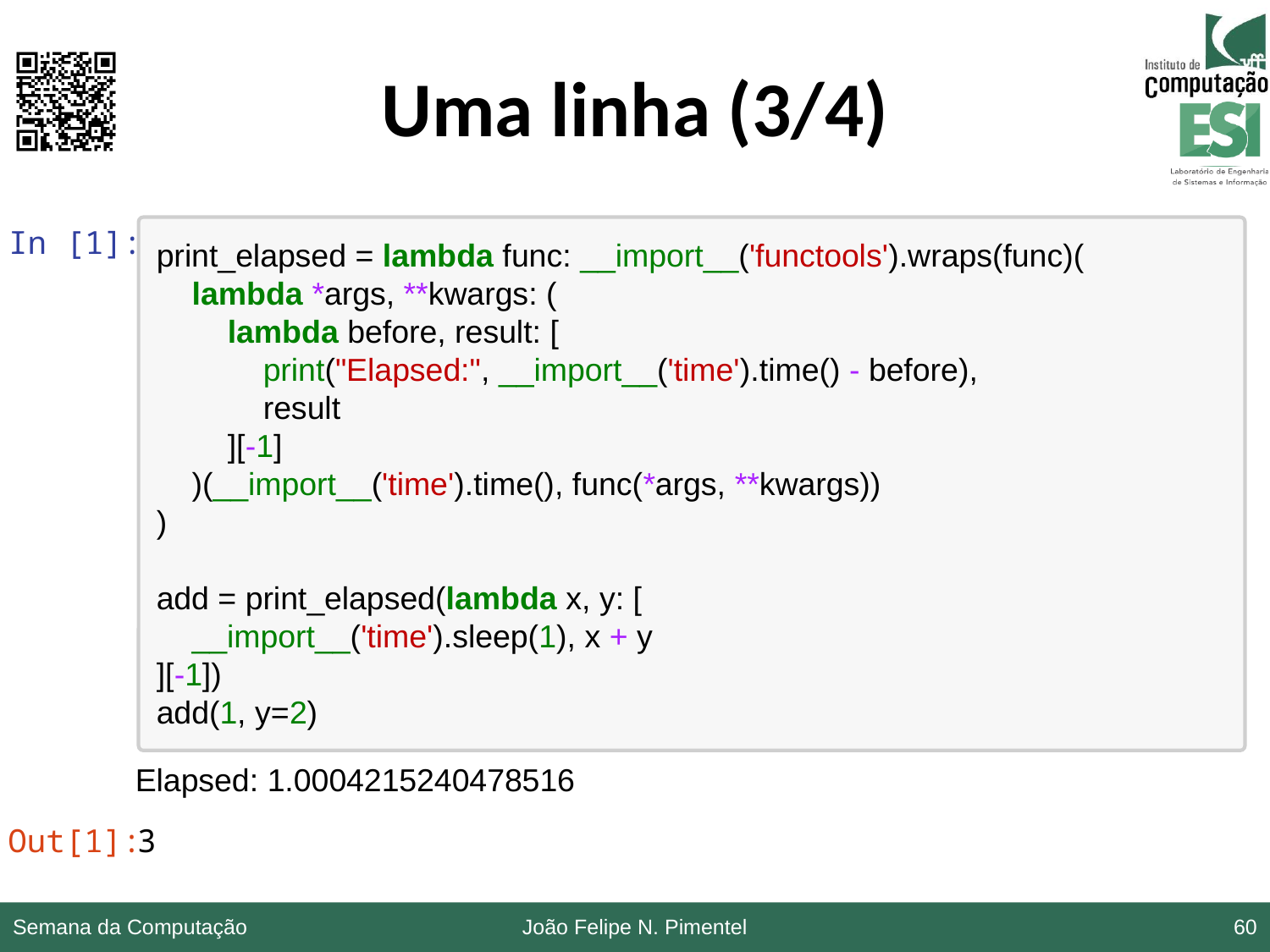

# Uma linha (3/4)
In [1]:
print_elapsed = lambda func: __import__('functools').wraps(func)(
    lambda *args, **kwargs: (
        lambda before, result: [
            print("Elapsed:", __import__('time').time() - before),
            result
        ][-1]
    )(__import__('time').time(), func(*args, **kwargs))
)

add = print_elapsed(lambda x, y: [
    __import__('time').sleep(1), x + y
][-1])
add(1, y=2)
Elapsed: 1.0004215240478516
Out[1]:
3
Semana da Computação
João Felipe N. Pimentel
60